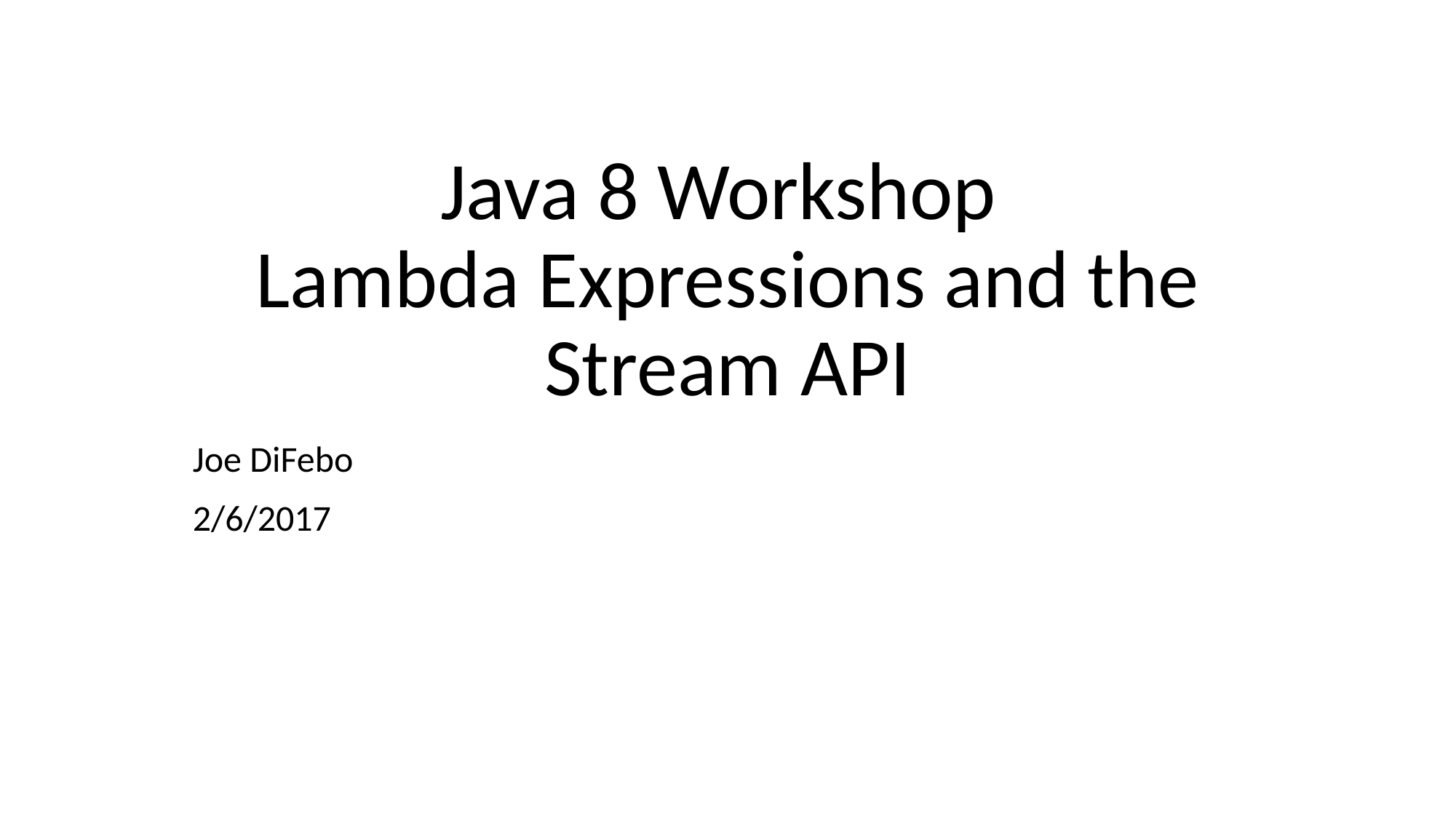

# Java 8 Workshop  Lambda Expressions and the Stream API
Joe DiFebo
2/6/2017